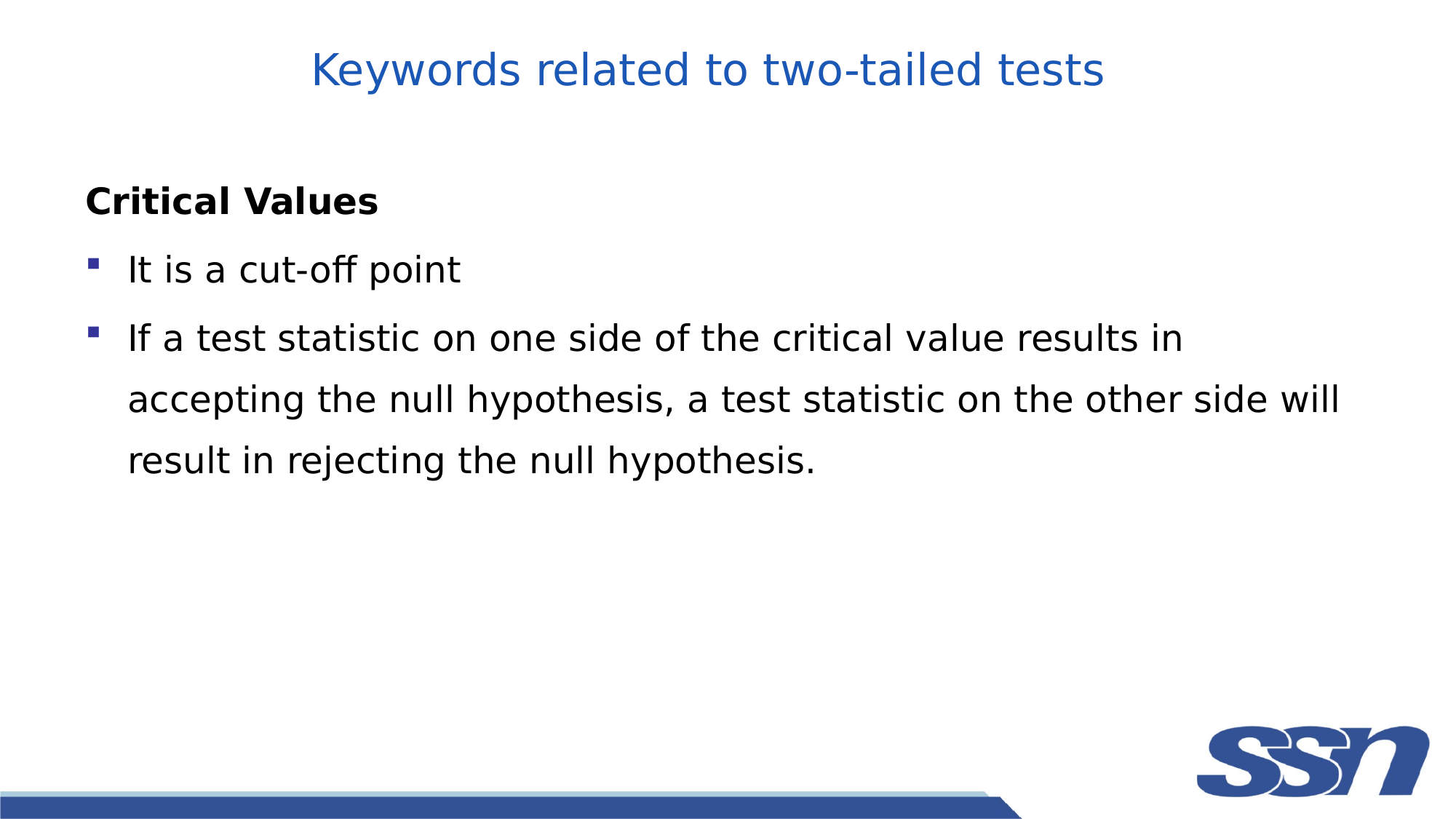

# Keywords related to two-tailed tests
Critical Values
It is a cut-off point
If a test statistic on one side of the critical value results in accepting the null hypothesis, a test statistic on the other side will result in rejecting the null hypothesis.